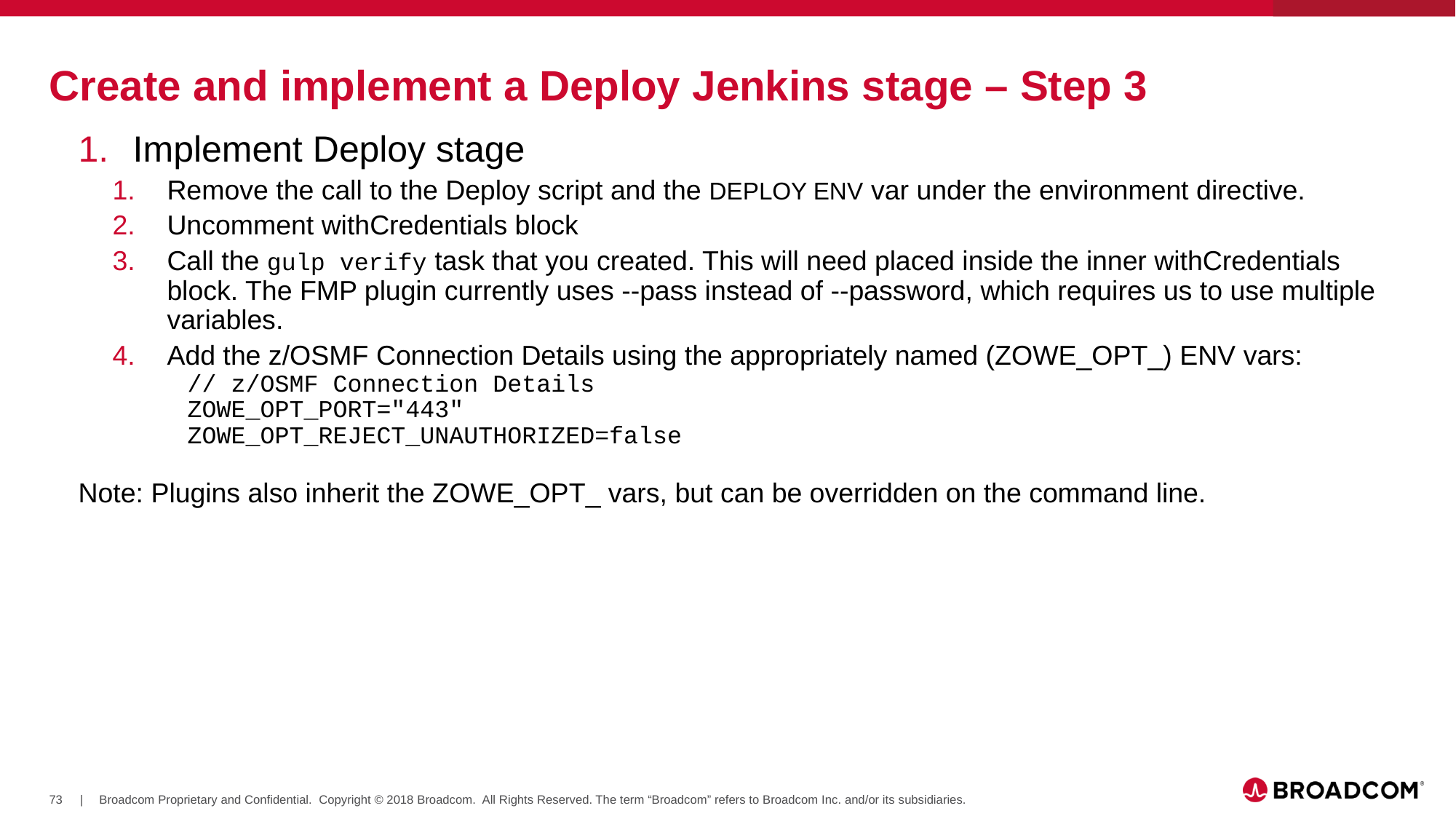

# Create and implement a Deploy Jenkins stage – Step 3
Implement Deploy stage
Remove the call to the Deploy script and the DEPLOY ENV var under the environment directive.
Uncomment withCredentials block
Call the gulp verify task that you created. This will need placed inside the inner withCredentials block. The FMP plugin currently uses --pass instead of --password, which requires us to use multiple variables.
Add the z/OSMF Connection Details using the appropriately named (ZOWE_OPT_) ENV vars:
	// z/OSMF Connection Details
	ZOWE_OPT_PORT="443"
	ZOWE_OPT_REJECT_UNAUTHORIZED=false

Note: Plugins also inherit the ZOWE_OPT_ vars, but can be overridden on the command line.